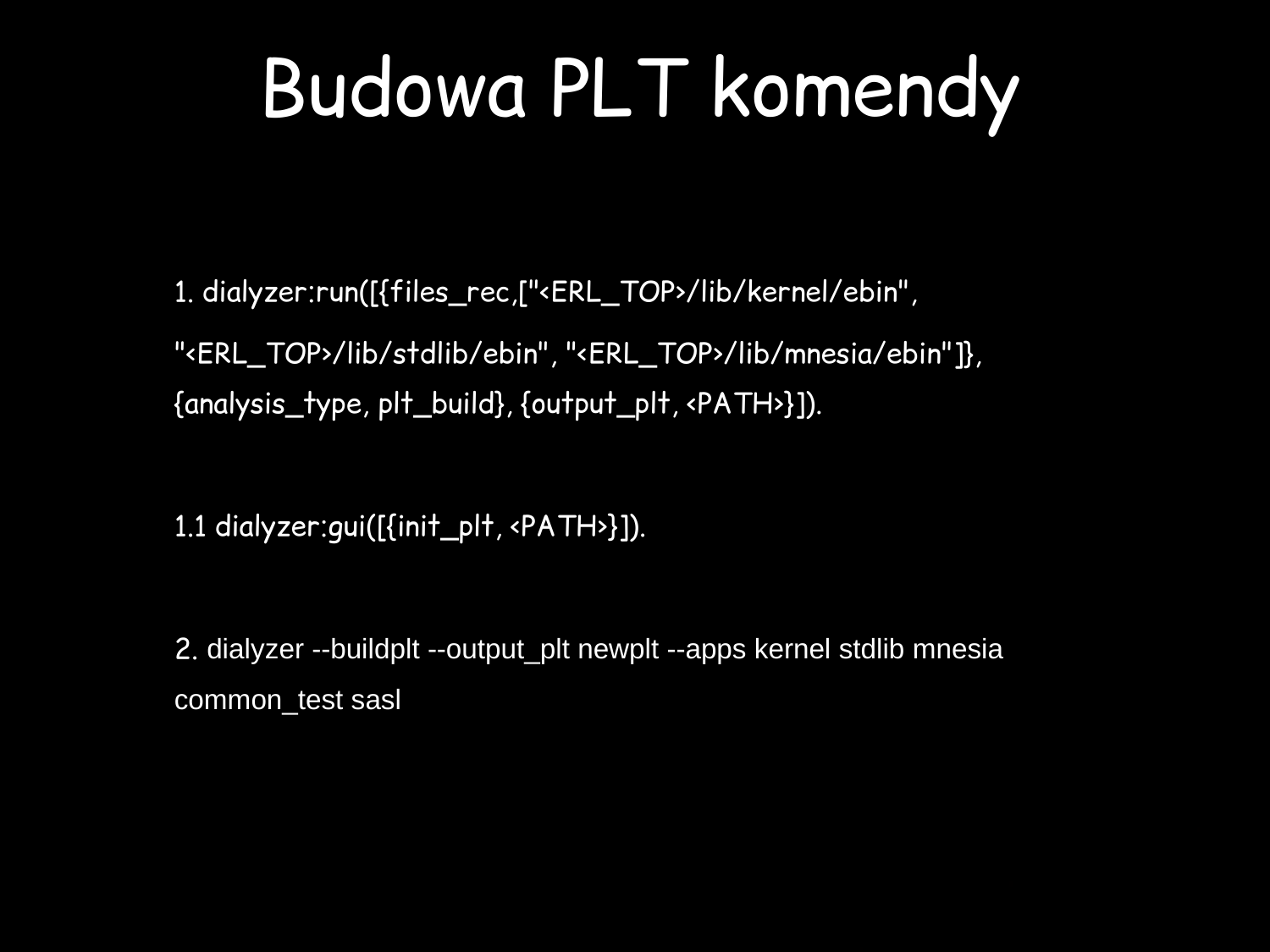

# Budowa PLT komendy

1. dialyzer:run([{files_rec,["<ERL_TOP>/lib/kernel/ebin",
"<ERL_TOP>/lib/stdlib/ebin", "<ERL_TOP>/lib/mnesia/ebin"]}, {analysis_type, plt_build}, {output_plt, <PATH>}]).

1.1 dialyzer:gui([{init_plt, <PATH>}]).

2. dialyzer --buildplt --output_plt newplt --apps kernel stdlib mnesia common_test sasl